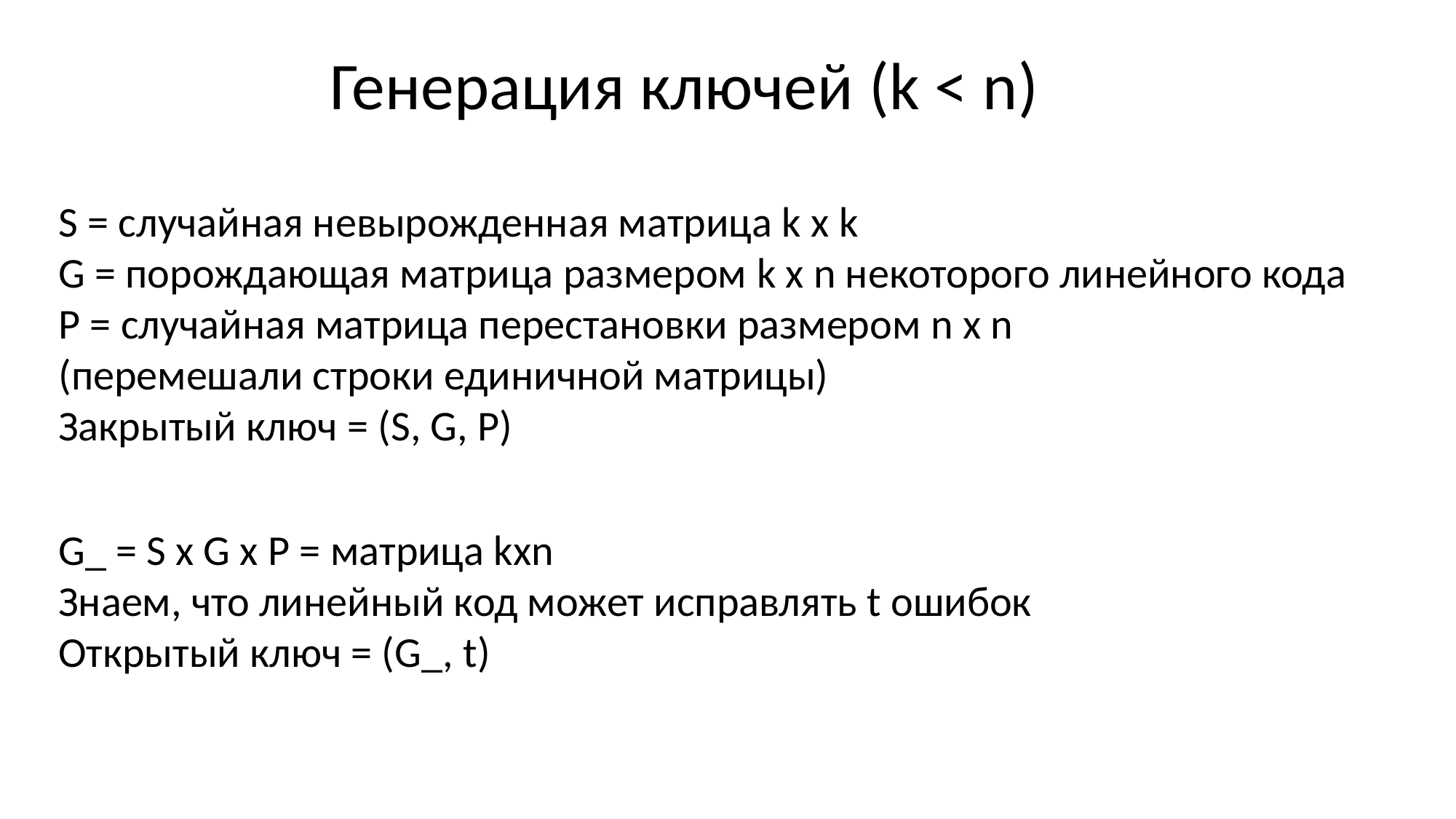

Генерация ключей (k < n)
S = случайная невырожденная матрица k x k
G = порождающая матрица размером k x n некоторого линейного кода
P = случайная матрица перестановки размером n x n
(перемешали строки единичной матрицы)
Закрытый ключ = (S, G, P)
G_ = S x G x P = матрица kxn
Знаем, что линейный код может исправлять t ошибок
Открытый ключ = (G_, t)